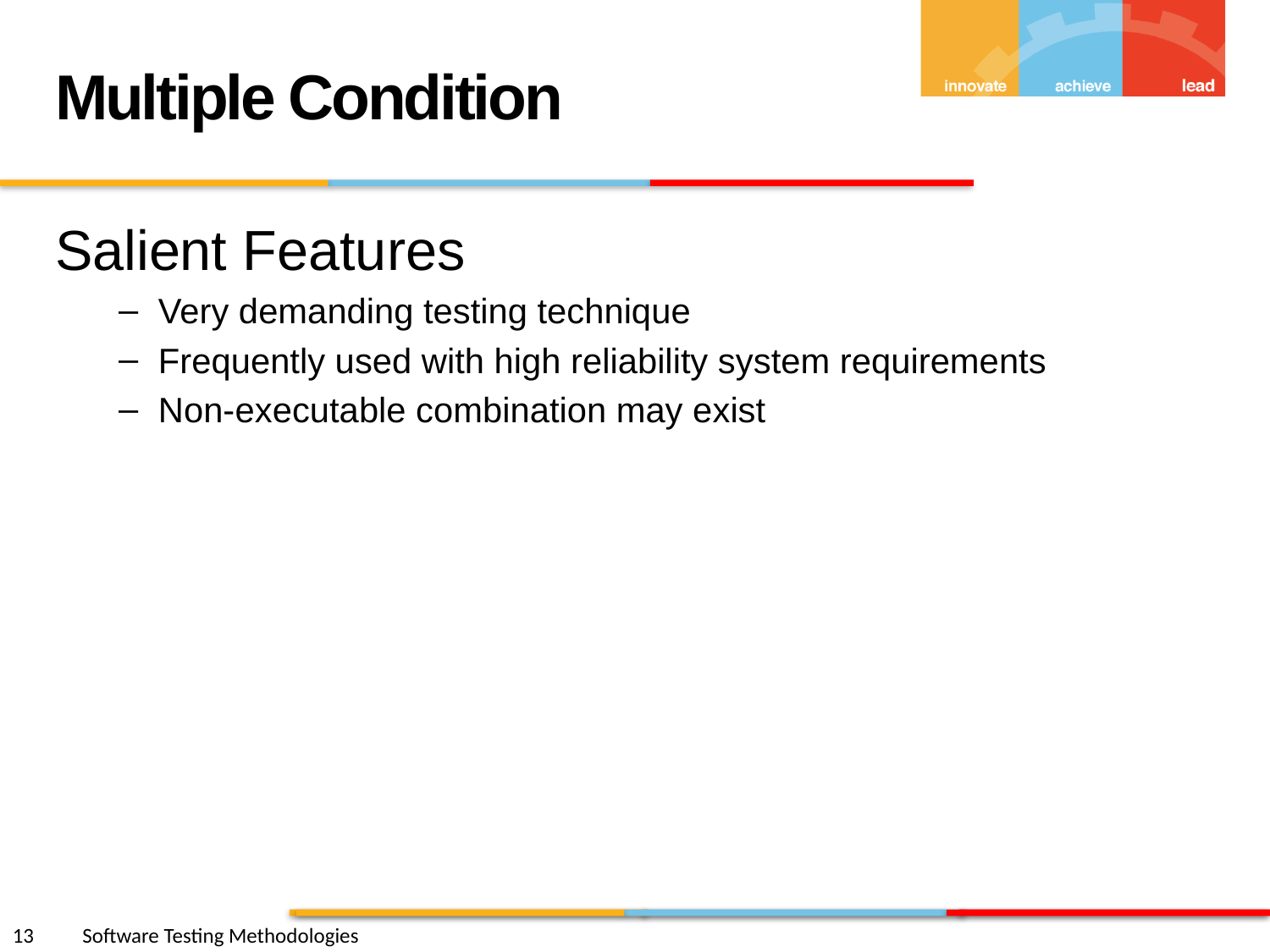

Multiple Condition
Salient Features
Very demanding testing technique
Frequently used with high reliability system requirements
Non-executable combination may exist